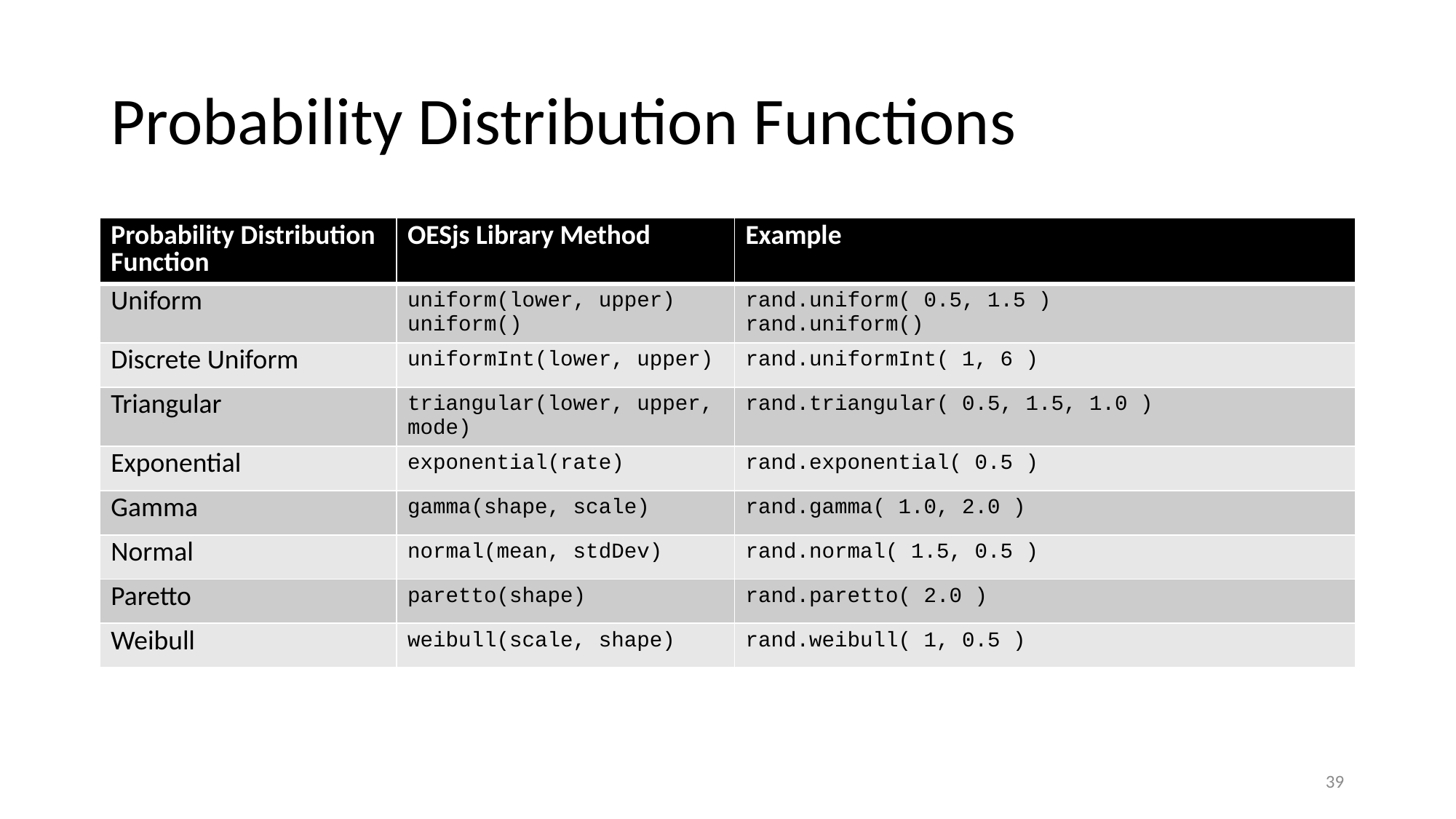

# Probability Distribution Functions
| Probability Distribution Function | OESjs Library Method | Example |
| --- | --- | --- |
| Uniform | uniform(lower, upper) uniform() | rand.uniform( 0.5, 1.5 ) rand.uniform() |
| Discrete Uniform | uniformInt(lower, upper) | rand.uniformInt( 1, 6 ) |
| Triangular | triangular(lower, upper, mode) | rand.triangular( 0.5, 1.5, 1.0 ) |
| Exponential | exponential(rate) | rand.exponential( 0.5 ) |
| Gamma | gamma(shape, scale) | rand.gamma( 1.0, 2.0 ) |
| Normal | normal(mean, stdDev) | rand.normal( 1.5, 0.5 ) |
| Paretto | paretto(shape) | rand.paretto( 2.0 ) |
| Weibull | weibull(scale, shape) | rand.weibull( 1, 0.5 ) |
39